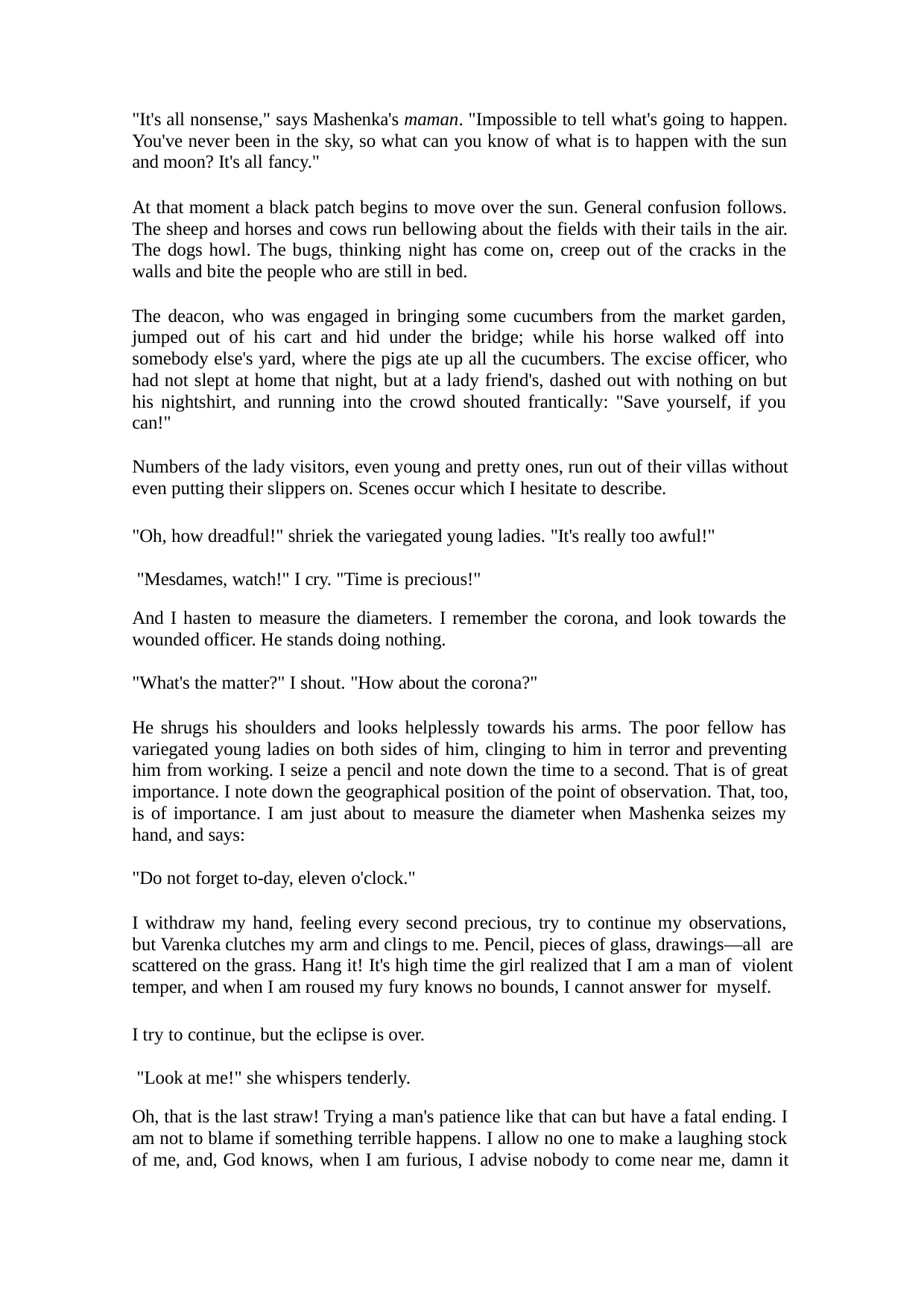

"It's all nonsense," says Mashenka's maman. "Impossible to tell what's going to happen.  You've never been in the sky, so what can you know of what is to happen with the sun  and moon? It's all fancy."

At that moment a black patch begins to move over the sun. General confusion follows.  The sheep and horses and cows run bellowing about the fields with their tails in the air.  The dogs howl. The bugs, thinking night has come on, creep out of the cracks in the  walls and bite the people who are still in bed.

The deacon, who was engaged in bringing some cucumbers from the market garden,  jumped out of his cart and hid under the bridge; while his horse walked off into  somebody else's yard, where the pigs ate up all the cucumbers. The excise officer, who  had not slept at home that night, but at a lady friend's, dashed out with nothing on but  his nightshirt, and running into the crowd shouted frantically: "Save yourself, if you  can!"

Numbers of the lady visitors, even young and pretty ones, run out of their villas without  even putting their slippers on. Scenes occur which I hesitate to describe.
"Oh, how dreadful!" shriek the variegated young ladies. "It's really too awful!"  "Mesdames, watch!" I cry. "Time is precious!"
And I hasten to measure the diameters. I remember the corona, and look towards the  wounded officer. He stands doing nothing.

"What's the matter?" I shout. "How about the corona?"

He shrugs his shoulders and looks helplessly towards his arms. The poor fellow has  variegated young ladies on both sides of him, clinging to him in terror and preventing  him from working. I seize a pencil and note down the time to a second. That is of great  importance. I note down the geographical position of the point of observation. That, too,  is of importance. I am just about to measure the diameter when Mashenka seizes my  hand, and says:

"Do not forget to-day, eleven o'clock."

I withdraw my hand, feeling every second precious, try to continue my observations,  but Varenka clutches my arm and clings to me. Pencil, pieces of glass, drawings—all  are scattered on the grass. Hang it! It's high time the girl realized that I am a man of  violent temper, and when I am roused my fury knows no bounds, I cannot answer for  myself.
I try to continue, but the eclipse is over.  "Look at me!" she whispers tenderly.
Oh, that is the last straw! Trying a man's patience like that can but have a fatal ending. I  am not to blame if something terrible happens. I allow no one to make a laughing stock  of me, and, God knows, when I am furious, I advise nobody to come near me, damn it